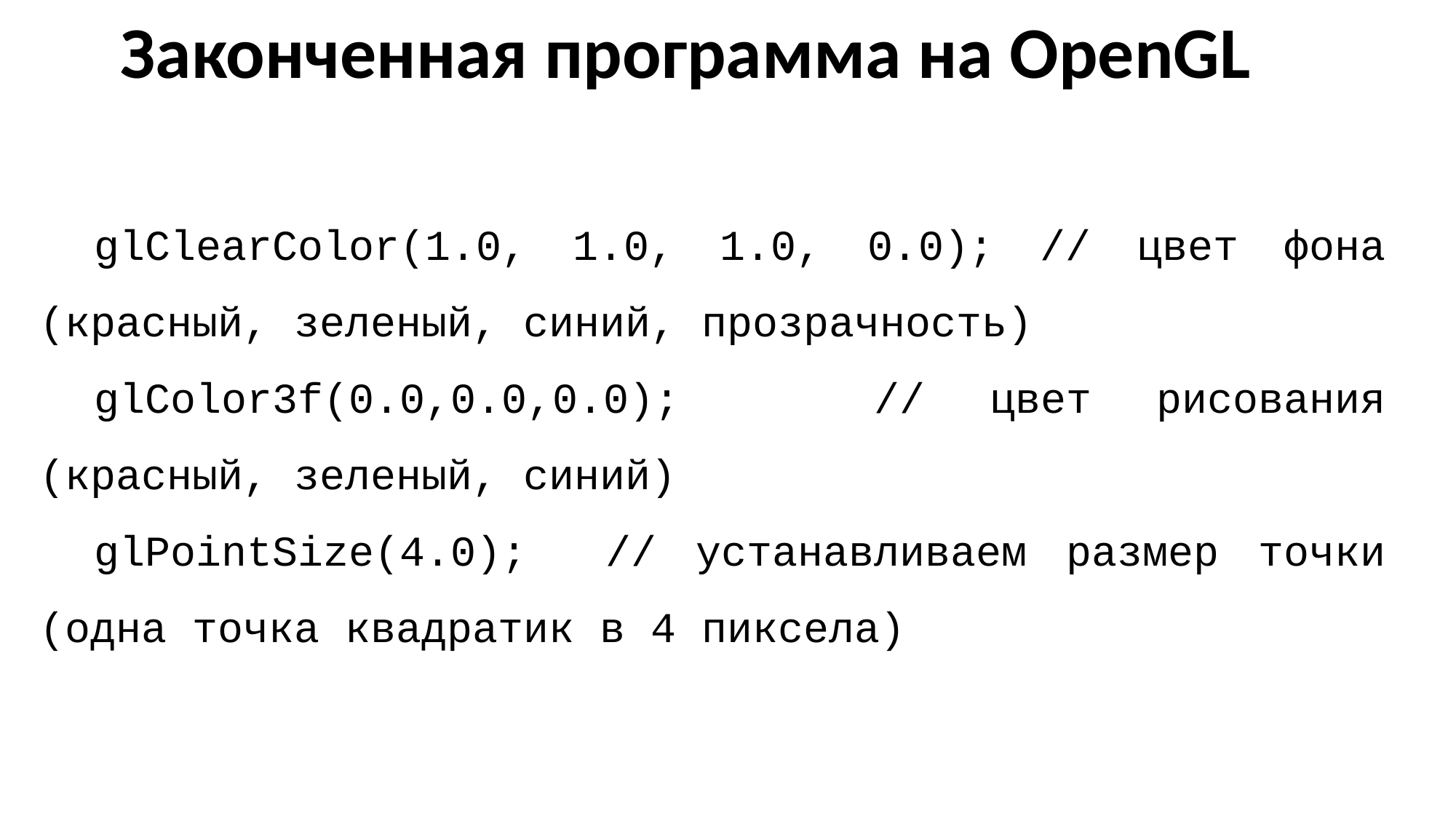

Законченная программа на OpenGL
glClearColor(1.0, 1.0, 1.0, 0.0); // цвет фона (красный, зеленый, синий, прозрачность)
glColor3f(0.0,0.0,0.0);   // цвет рисования (красный, зеленый, синий)
glPointSize(4.0);  // устанавливаем размер точки (одна точка квадратик в 4 пиксела)